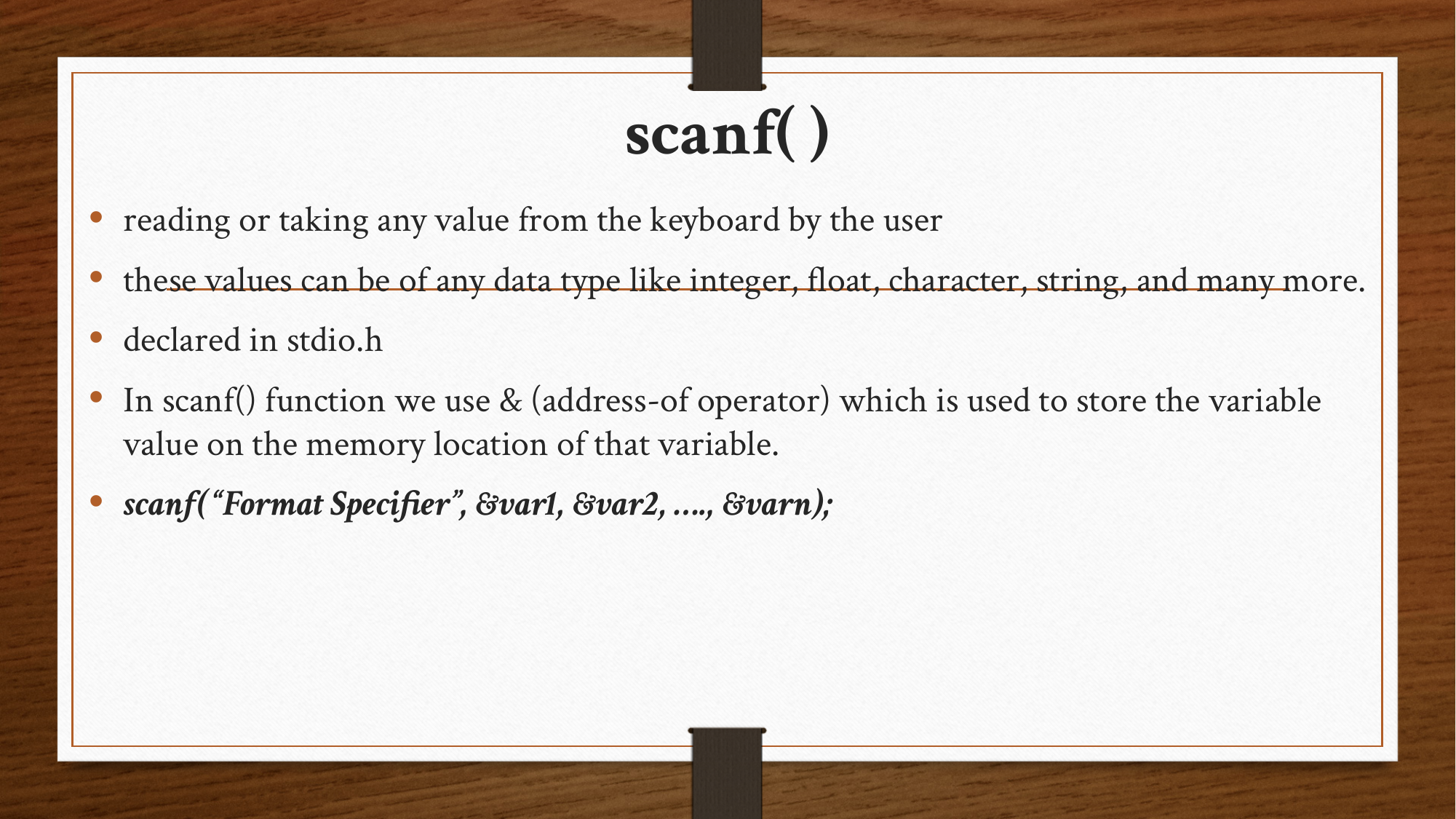

# scanf( )
reading or taking any value from the keyboard by the user
these values can be of any data type like integer, float, character, string, and many more.
declared in stdio.h
In scanf() function we use & (address-of operator) which is used to store the variable value on the memory location of that variable.
scanf(“Format Specifier”, &var1, &var2, …., &varn);